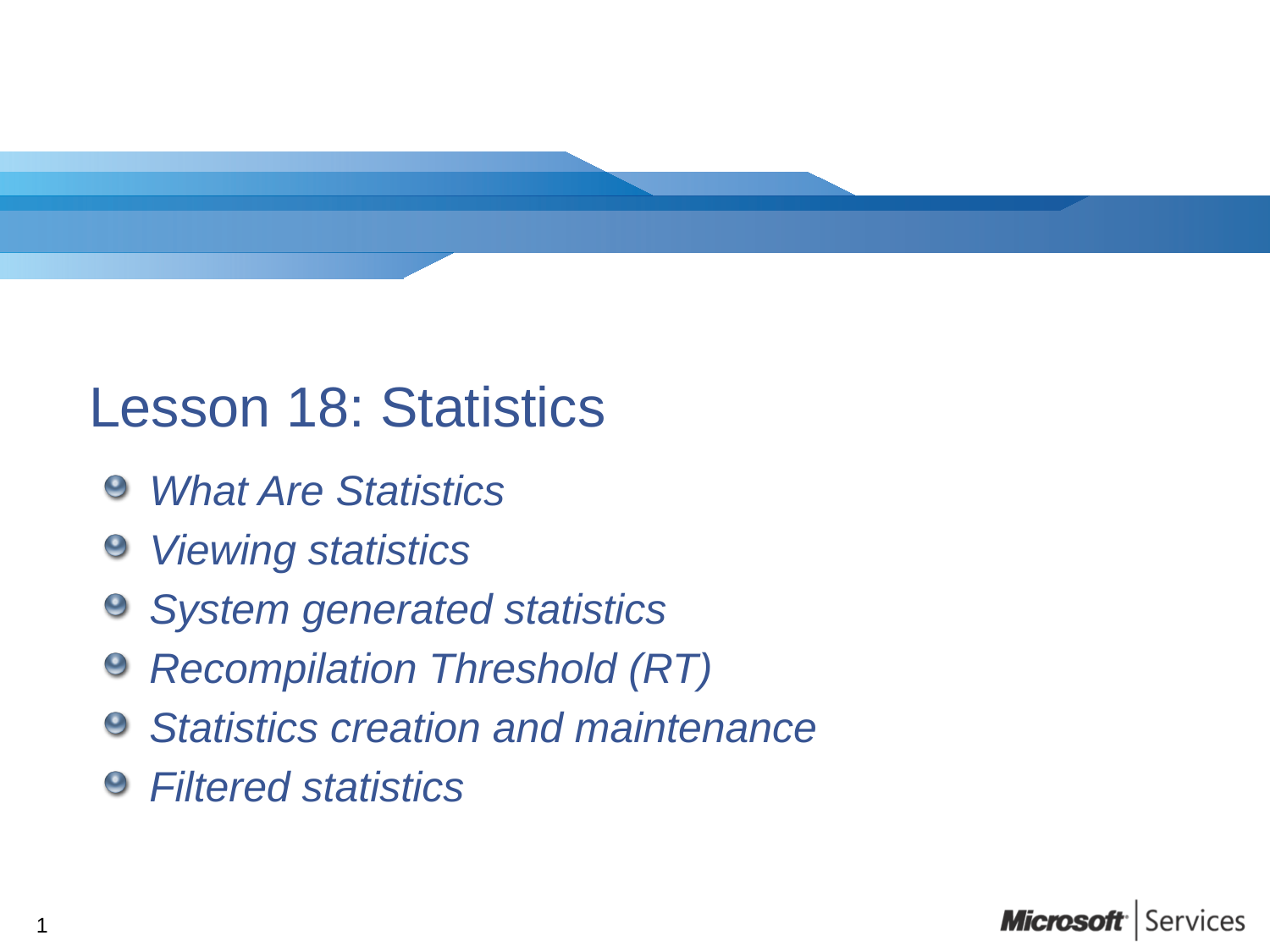

# Lesson 18: Statistics
What Are Statistics
Viewing statistics
System generated statistics
Recompilation Threshold (RT)
Statistics creation and maintenance
Filtered statistics

1